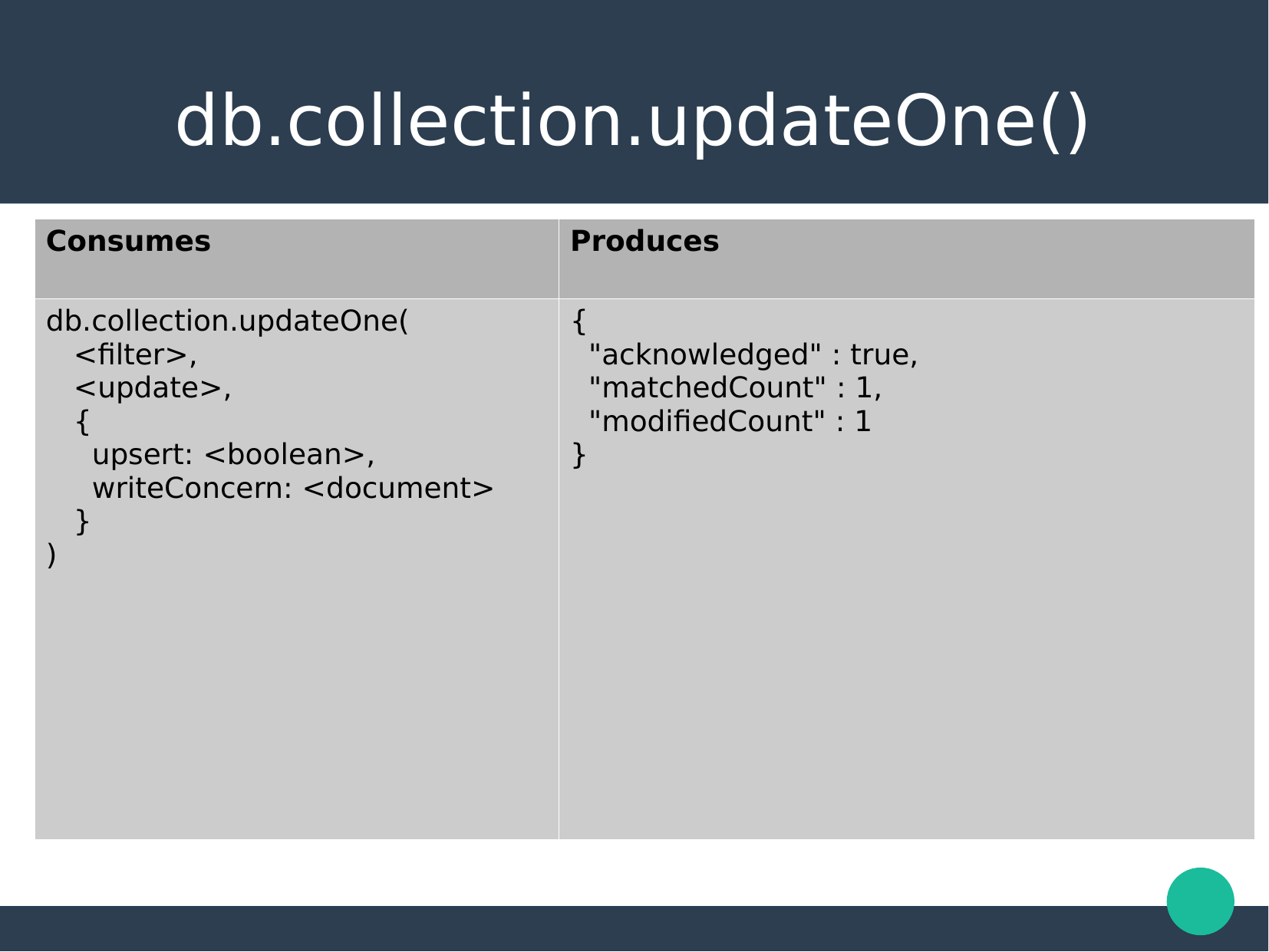

db.collection.updateOne()
| Consumes | Produces |
| --- | --- |
| db.collection.updateOne( <filter>, <update>, { upsert: <boolean>, writeConcern: <document> } ) | { "acknowledged" : true, "matchedCount" : 1, "modifiedCount" : 1 } |